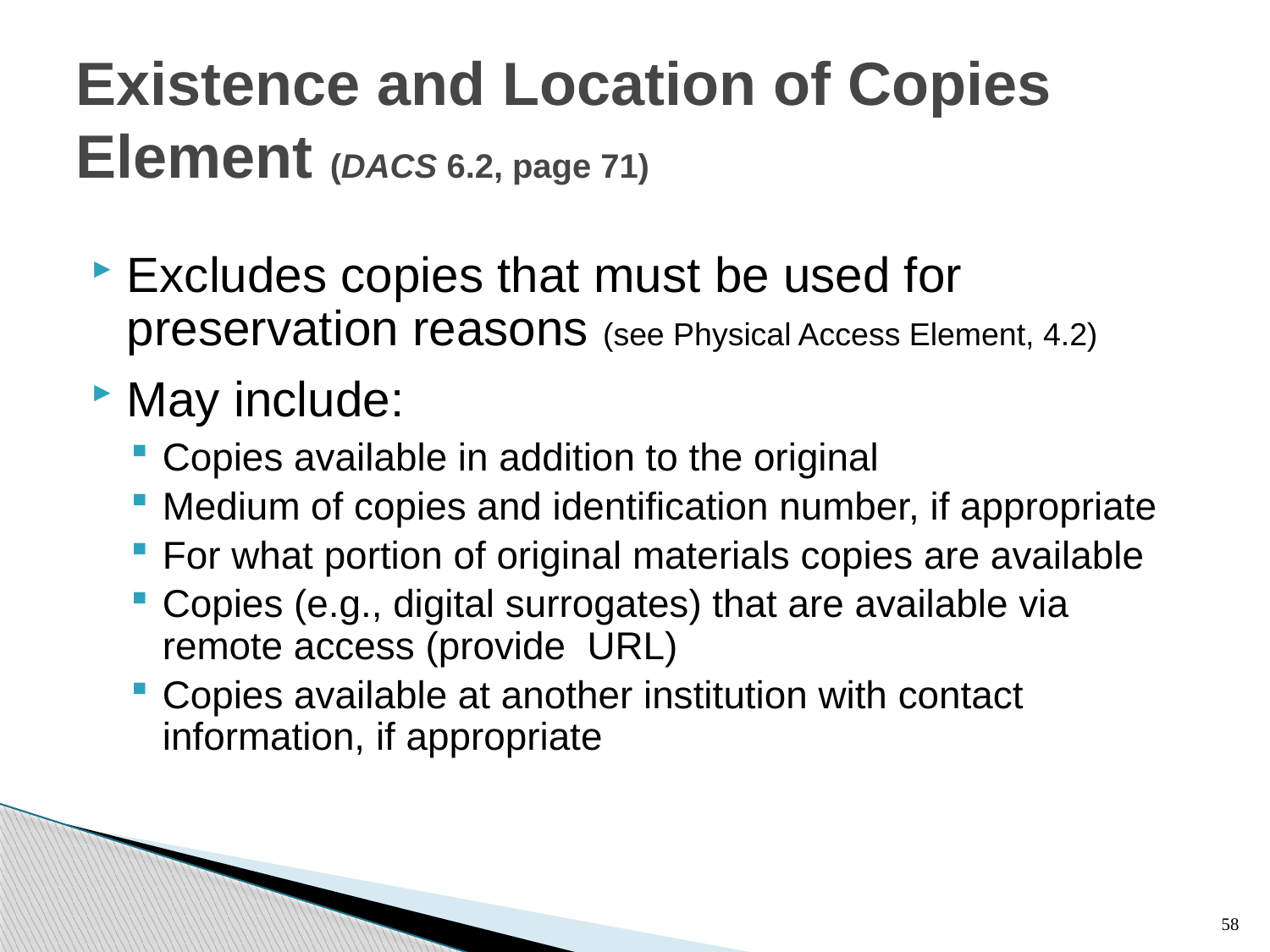

# Existence and Location of Copies Element (DACS 6.2, page 71)
Excludes copies that must be used for preservation reasons (see Physical Access Element, 4.2)
May include:
Copies available in addition to the original
Medium of copies and identification number, if appropriate
For what portion of original materials copies are available
Copies (e.g., digital surrogates) that are available via remote access (provide  URL)
Copies available at another institution with contact information, if appropriate
58